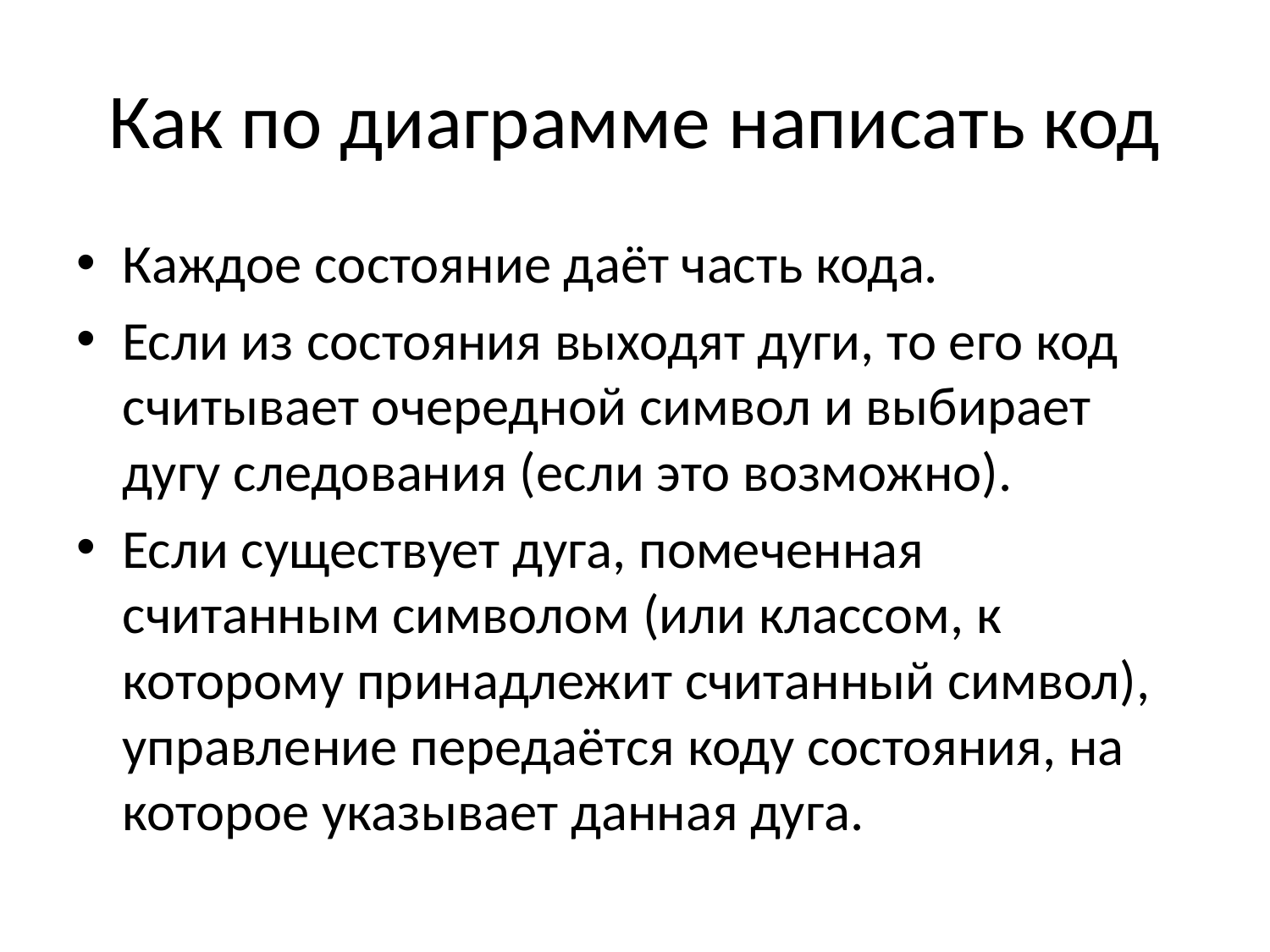

# Как по диаграмме написать код
Каждое состояние даёт часть кода.
Если из состояния выходят дуги, то его код считывает очередной символ и выбирает дугу следования (если это возможно).
Если существует дуга, помеченная считанным символом (или классом, к которому принадлежит считанный символ), управление передаётся коду состояния, на которое указывает данная дуга.